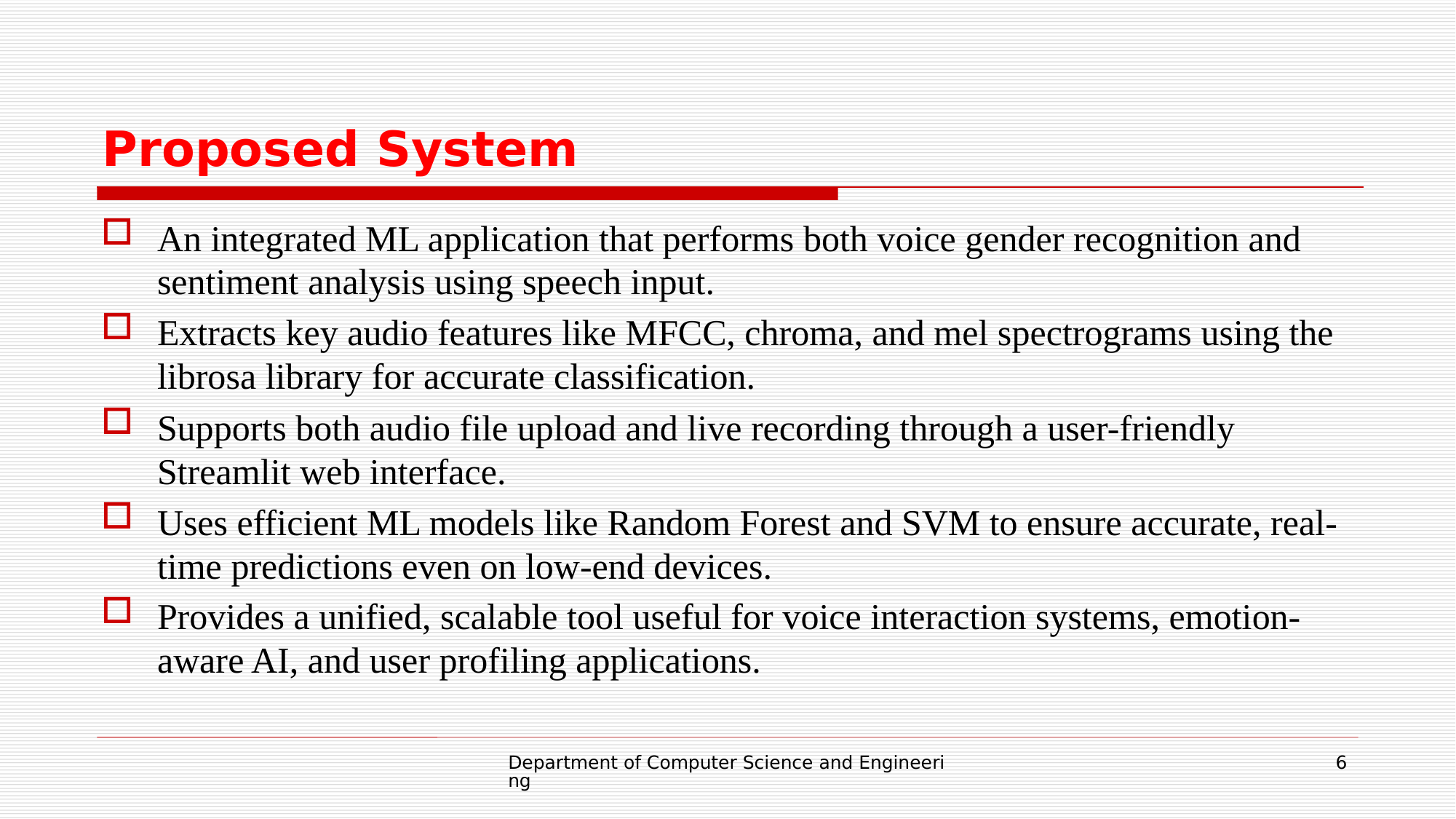

# Proposed System
An integrated ML application that performs both voice gender recognition and sentiment analysis using speech input.
Extracts key audio features like MFCC, chroma, and mel spectrograms using the librosa library for accurate classification.
Supports both audio file upload and live recording through a user-friendly Streamlit web interface.
Uses efficient ML models like Random Forest and SVM to ensure accurate, real-time predictions even on low-end devices.
Provides a unified, scalable tool useful for voice interaction systems, emotion-aware AI, and user profiling applications.

Department of Computer Science and Engineering
6